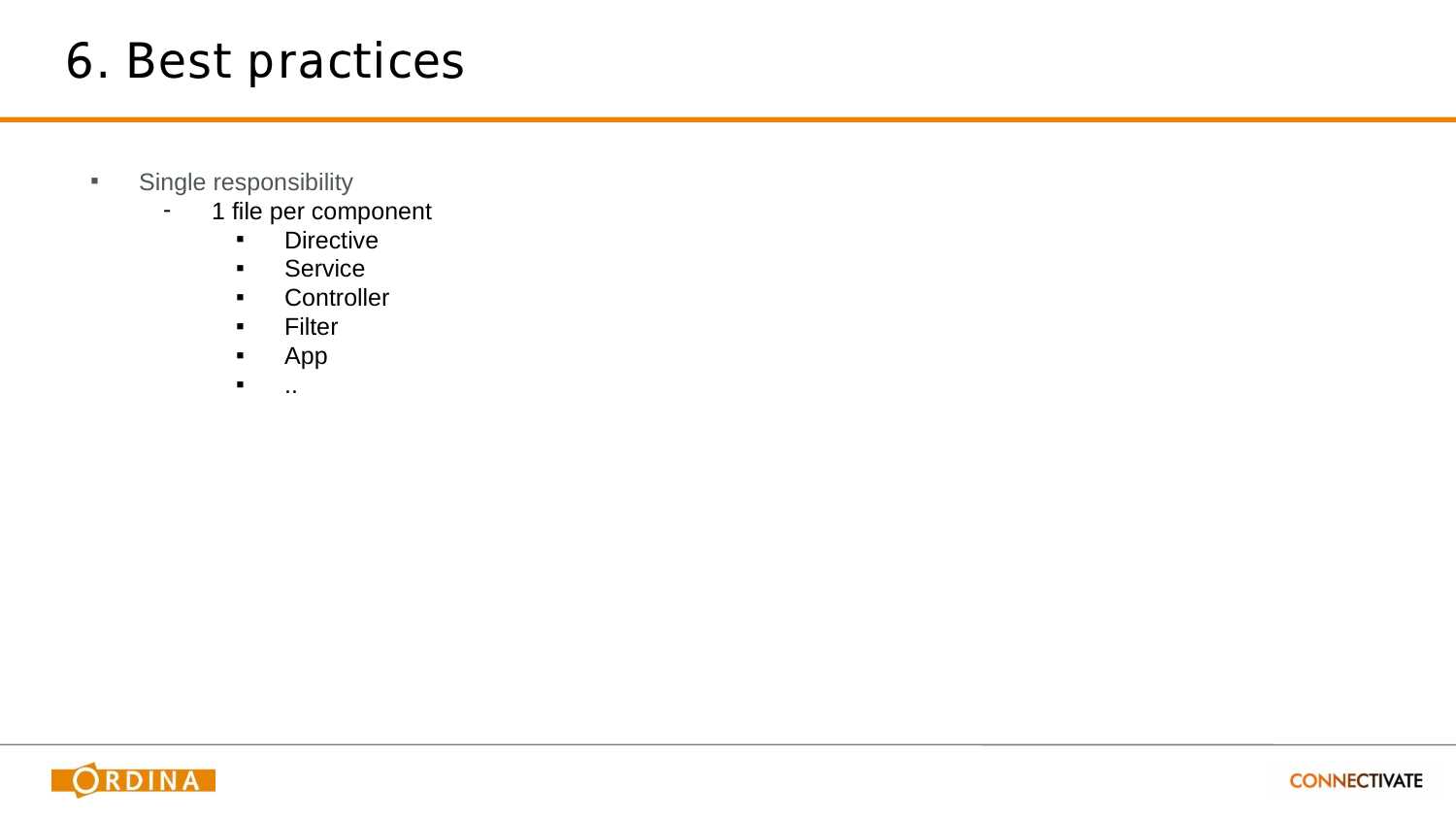

# 6. Best practices
Single responsibility
1 file per component
Directive
Service
Controller
Filter
App
..